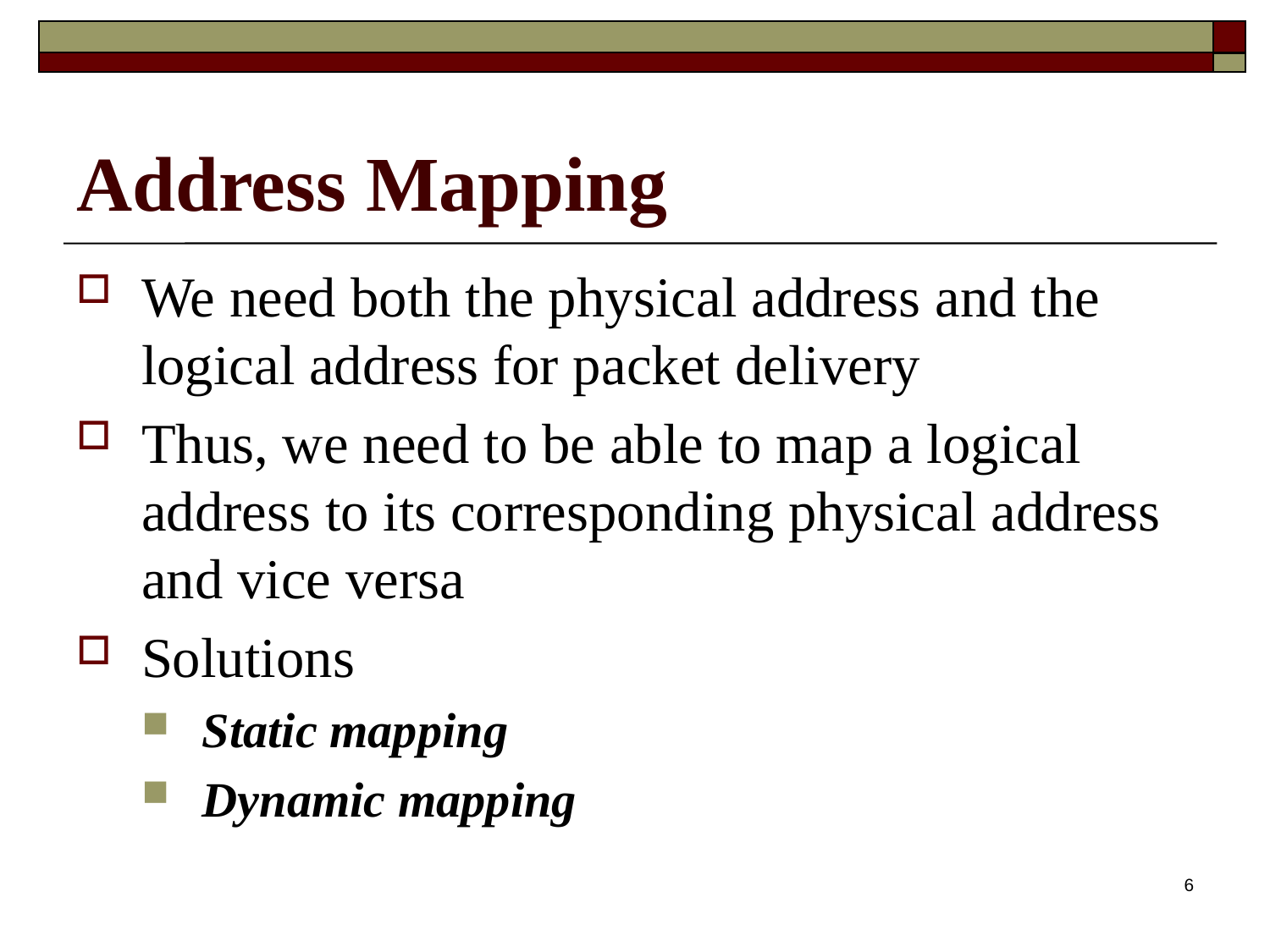

# Address Mapping
We need both the physical address and the logical address for packet delivery
Thus, we need to be able to map a logical address to its corresponding physical address and vice versa
Solutions
Static mapping
Dynamic mapping
6